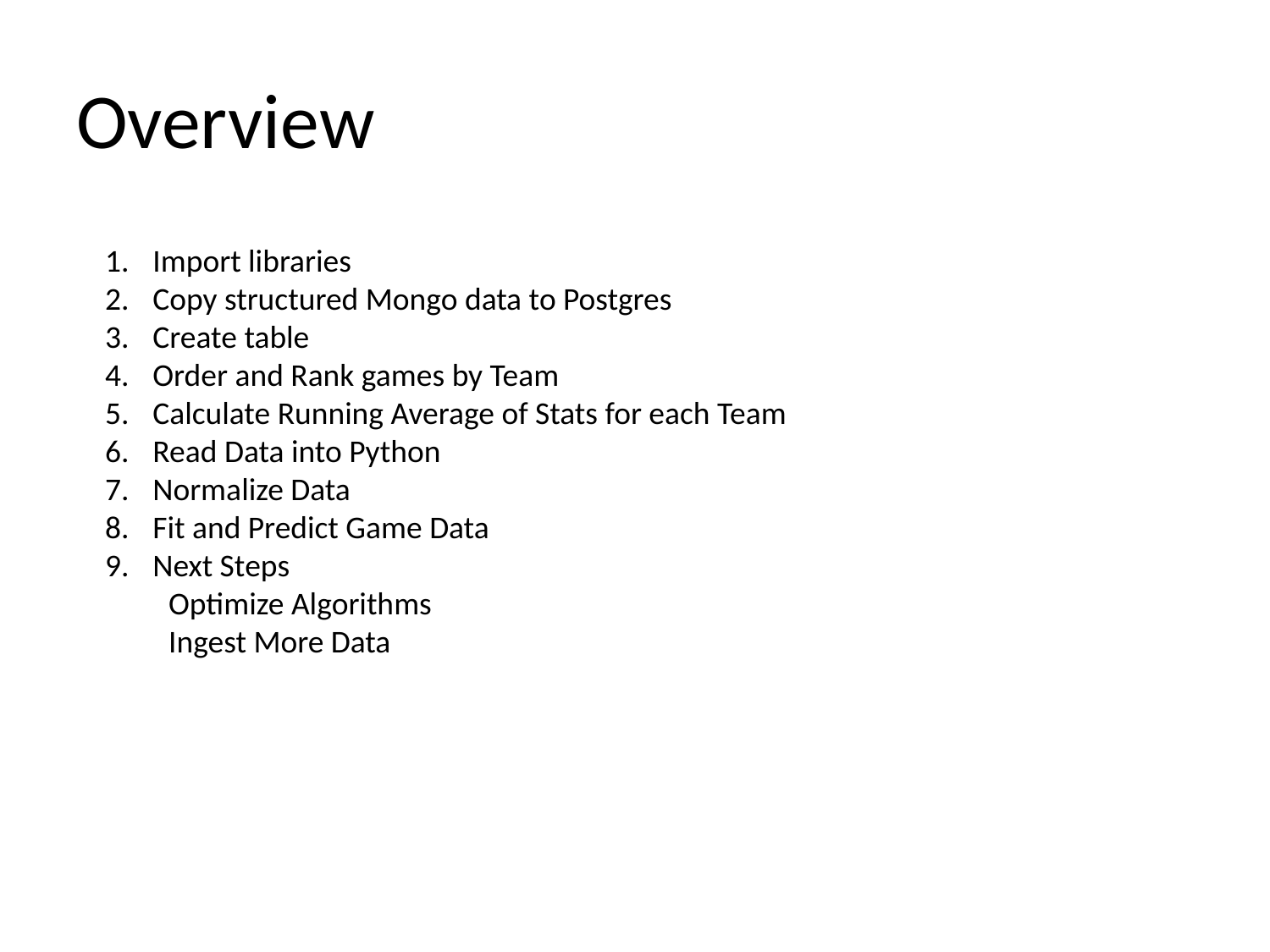

# Overview
Import libraries
Copy structured Mongo data to Postgres
Create table
Order and Rank games by Team
Calculate Running Average of Stats for each Team
Read Data into Python
Normalize Data
Fit and Predict Game Data
Next Steps
Optimize Algorithms
Ingest More Data